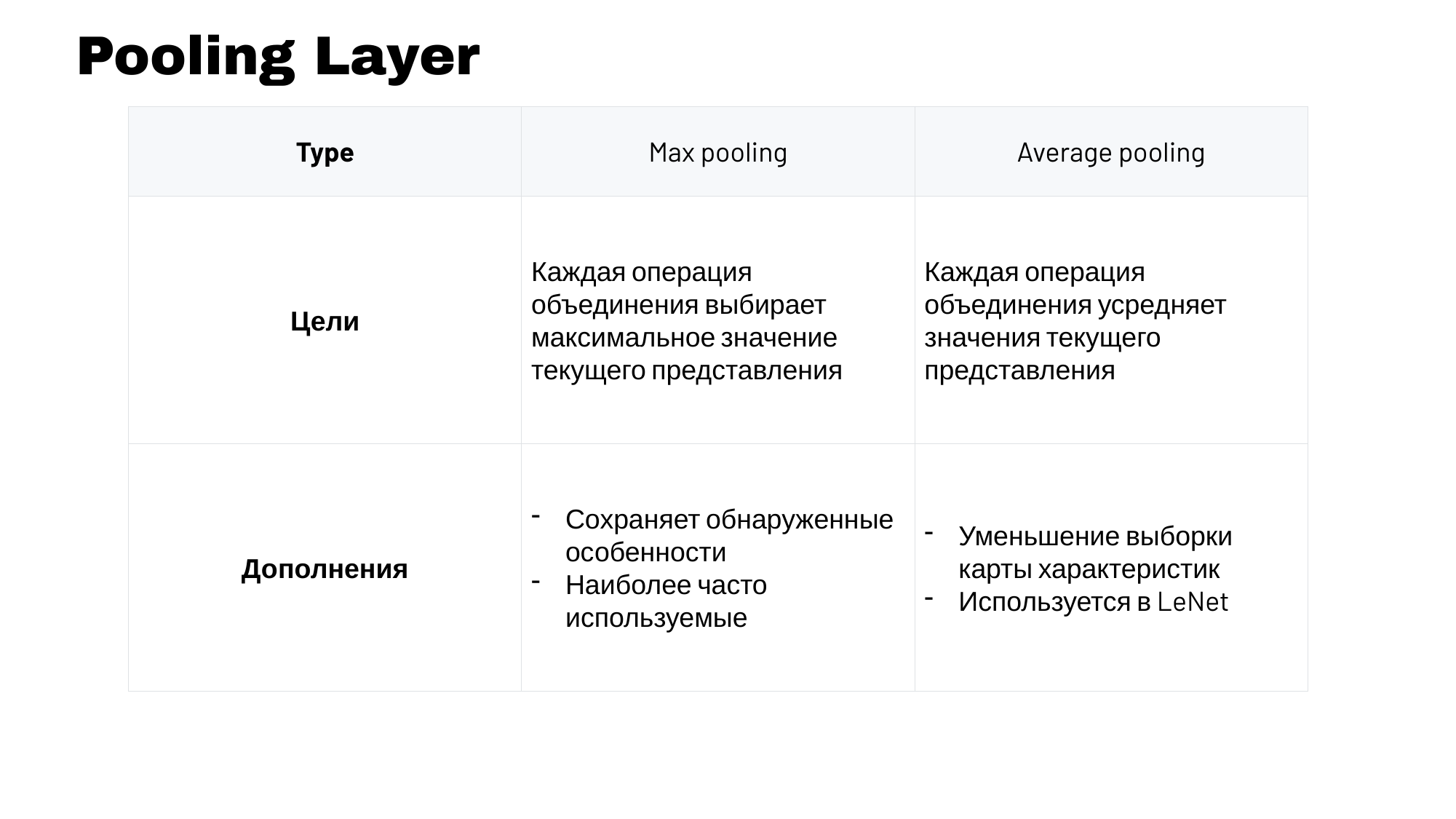

Pooling Layer
| Type | Max pooling | Average pooling |
| --- | --- | --- |
| Цели | Каждая операция объединения выбирает максимальное значение текущего представления | Каждая операция объединения усредняет значения текущего представления |
| Дополнения | Сохраняет обнаруженные особенности Наиболее часто используемые | Уменьшение выборки карты характеристик Используется в LeNet |